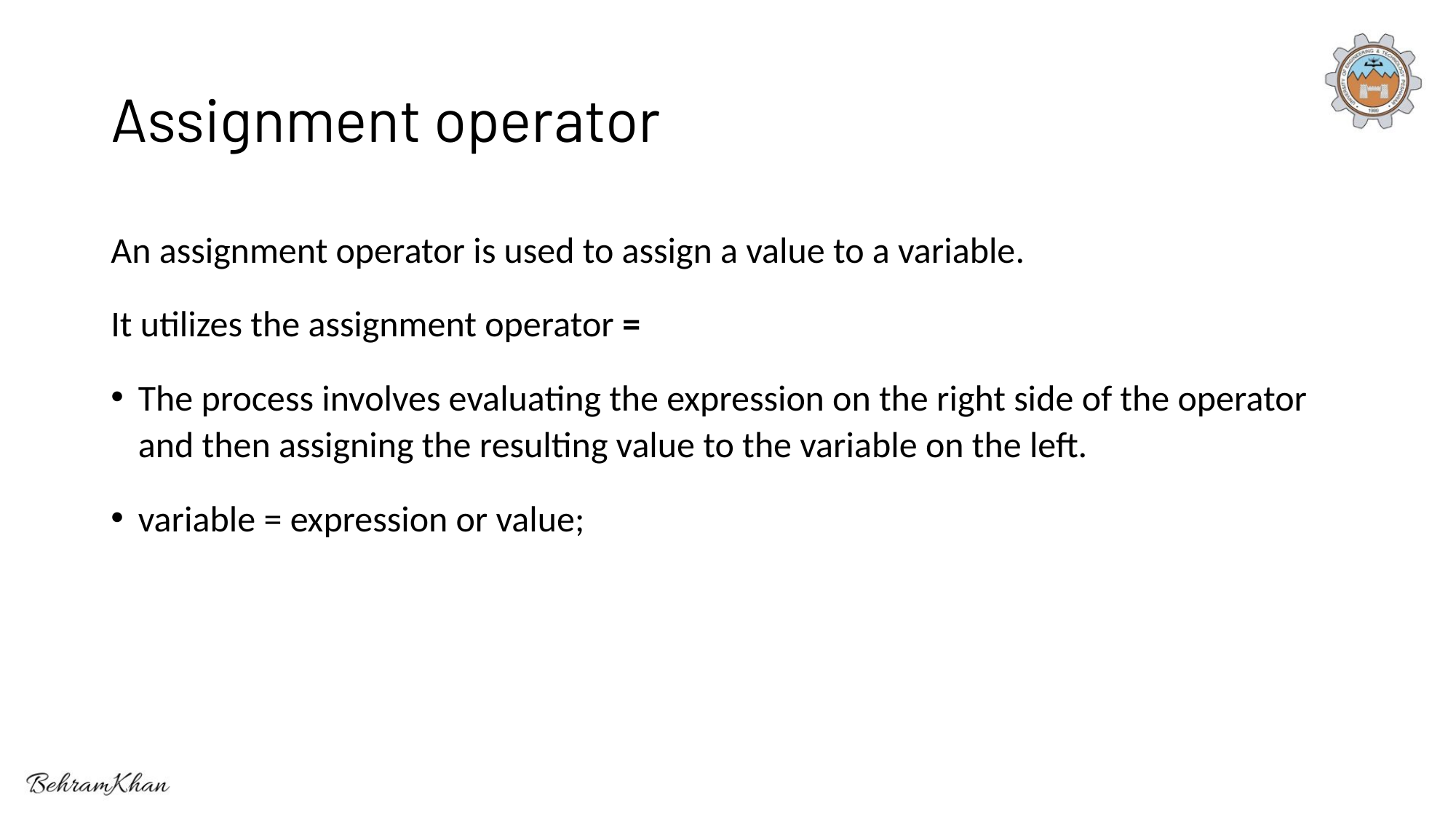

# Assignment operator
An assignment operator is used to assign a value to a variable.
It utilizes the assignment operator =
The process involves evaluating the expression on the right side of the operator and then assigning the resulting value to the variable on the left.
variable = expression or value;